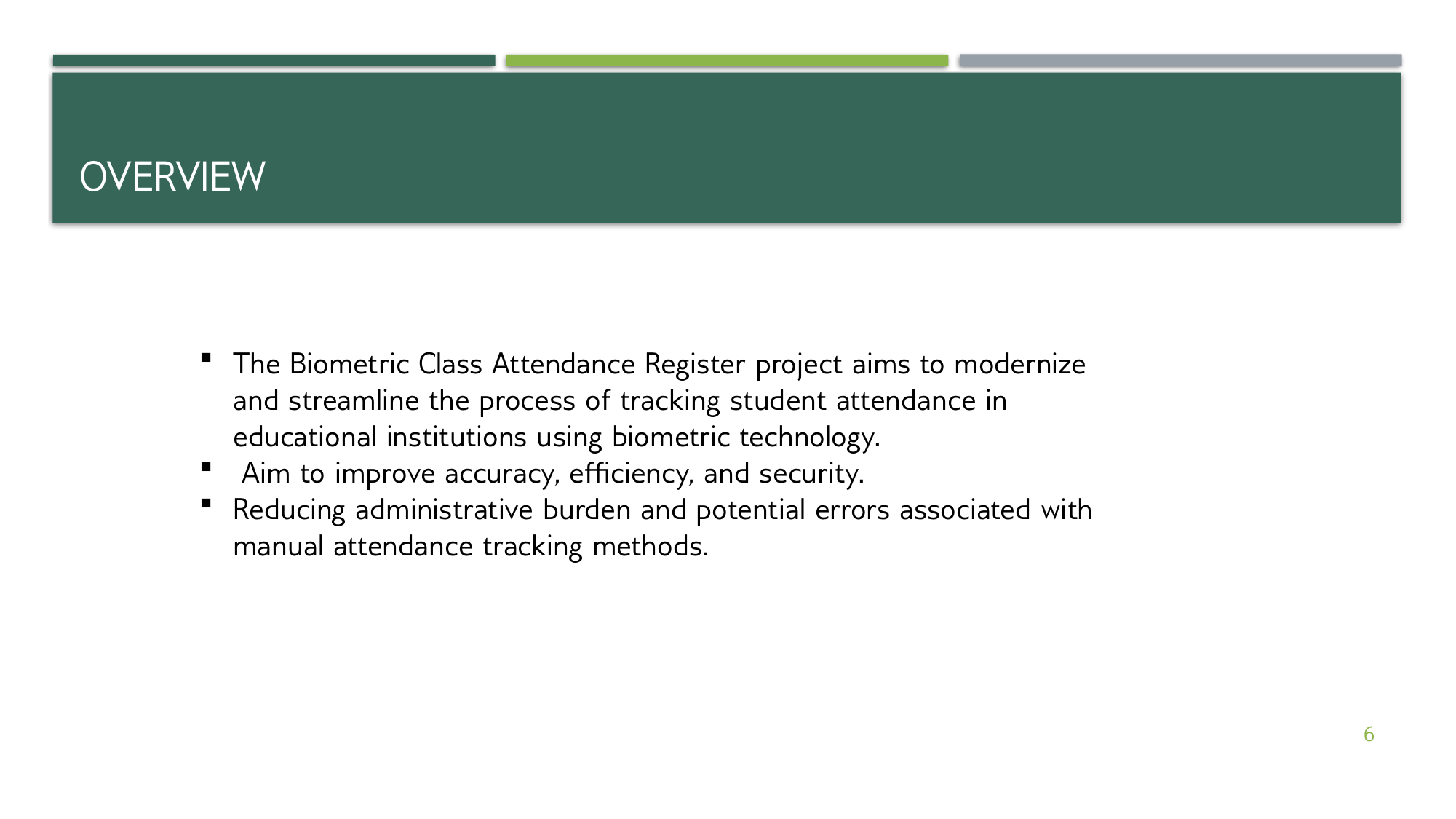

# Overview
The Biometric Class Attendance Register project aims to modernize and streamline the process of tracking student attendance in educational institutions using biometric technology.
 Aim to improve accuracy, efficiency, and security.
Reducing administrative burden and potential errors associated with manual attendance tracking methods.

6